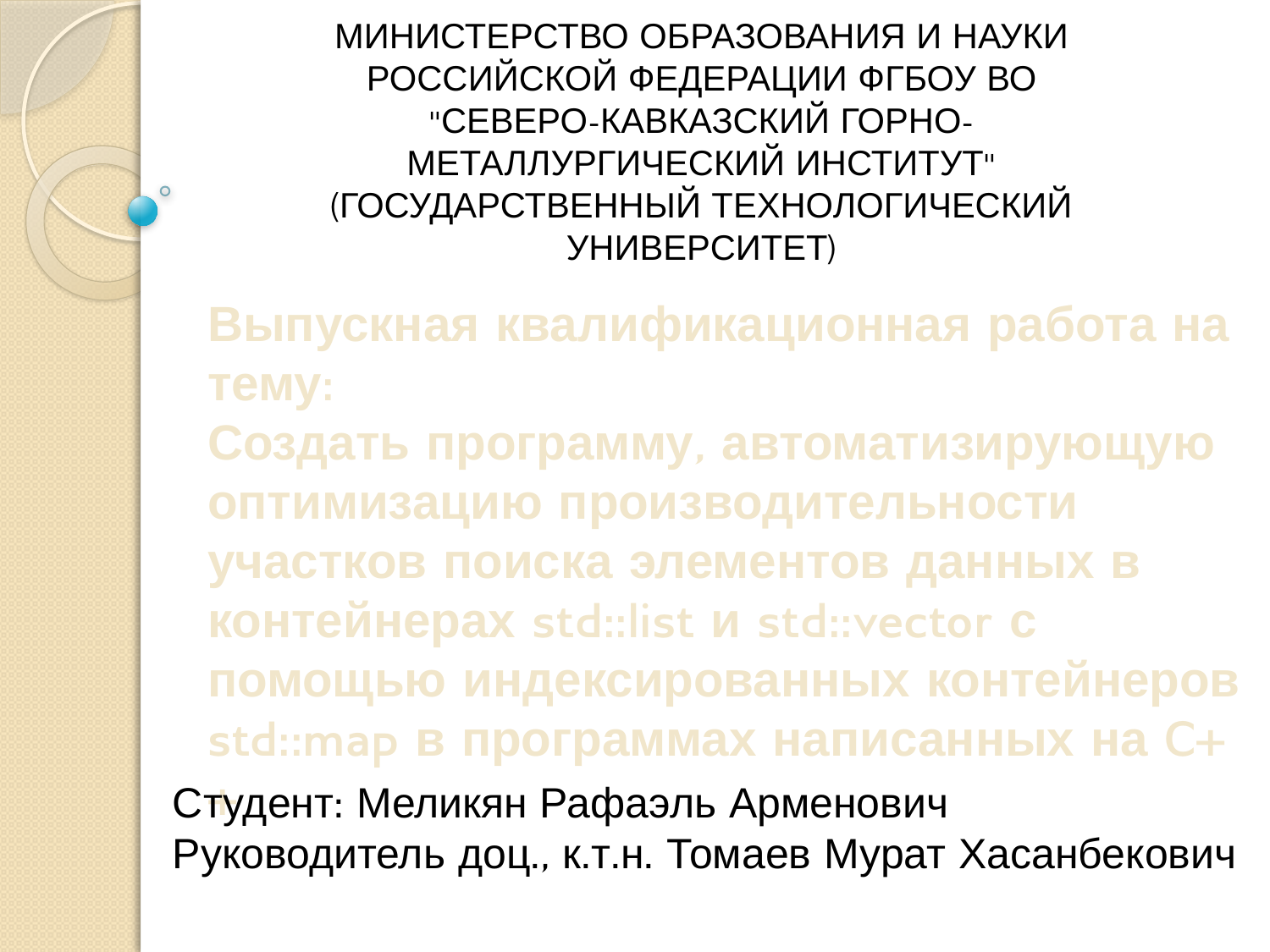

МИНИСТЕРСТВО ОБРАЗОВАНИЯ И НАУКИ РОССИЙСКОЙ ФЕДЕРАЦИИ ФГБОУ ВО
"СЕВЕРО-КАВКАЗСКИЙ ГОРНО-МЕТАЛЛУРГИЧЕСКИЙ ИНСТИТУТ"
(ГОСУДАРСТВЕННЫЙ ТЕХНОЛОГИЧЕСКИЙ УНИВЕРСИТЕТ)
Выпускная квалификационная работа на тему:
Создать программу, автоматизирующую оптимизацию производительности участков поиска элементов данных в контейнерах std::list и std::vector с помощью индексированных контейнеров std::map в программах написанных на C++
Студент: Меликян Рафаэль Арменович
Руководитель доц., к.т.н. Томаев Мурат Хасанбекович